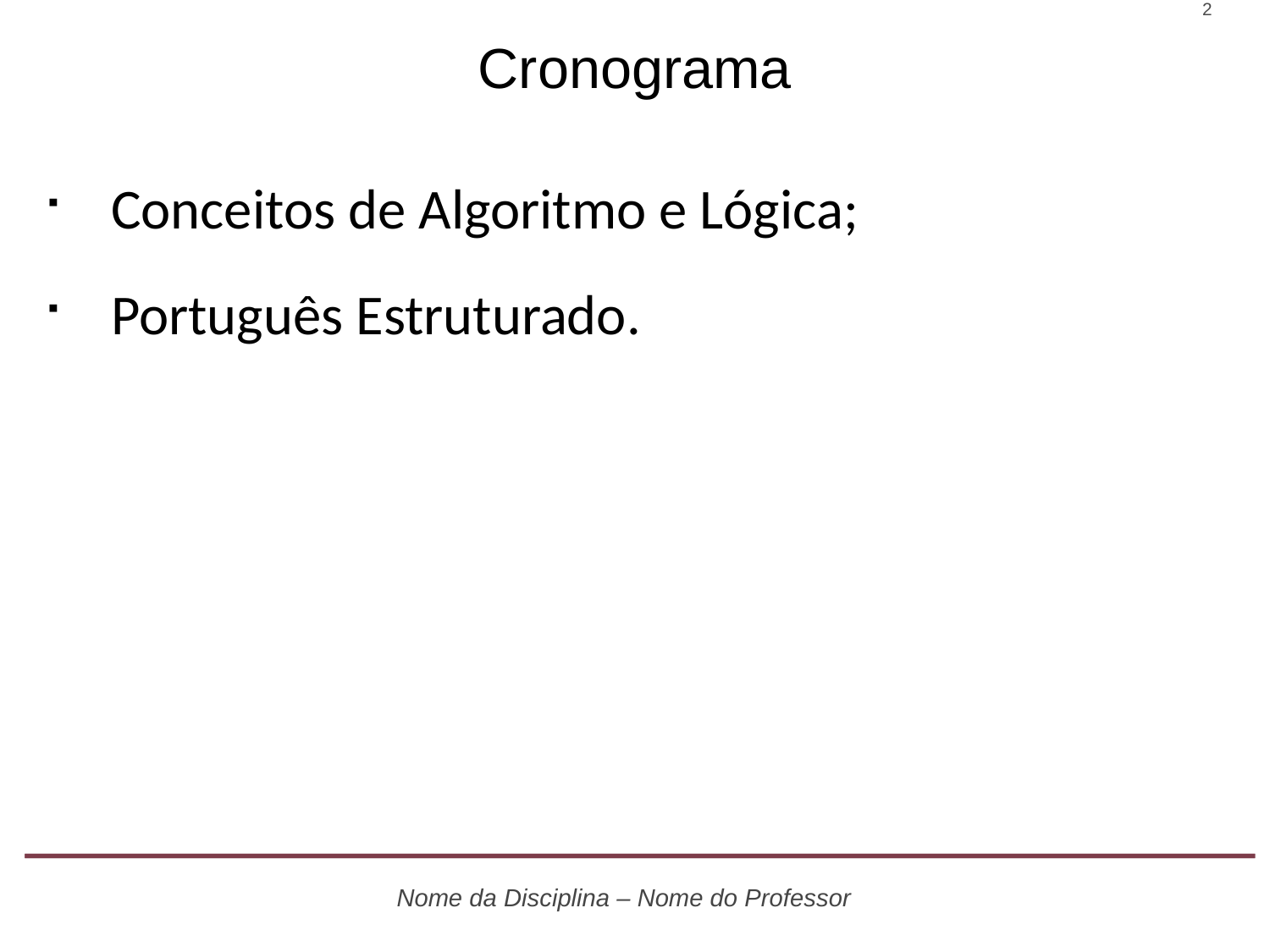

Cronograma
Conceitos de Algoritmo e Lógica;

Português Estruturado.